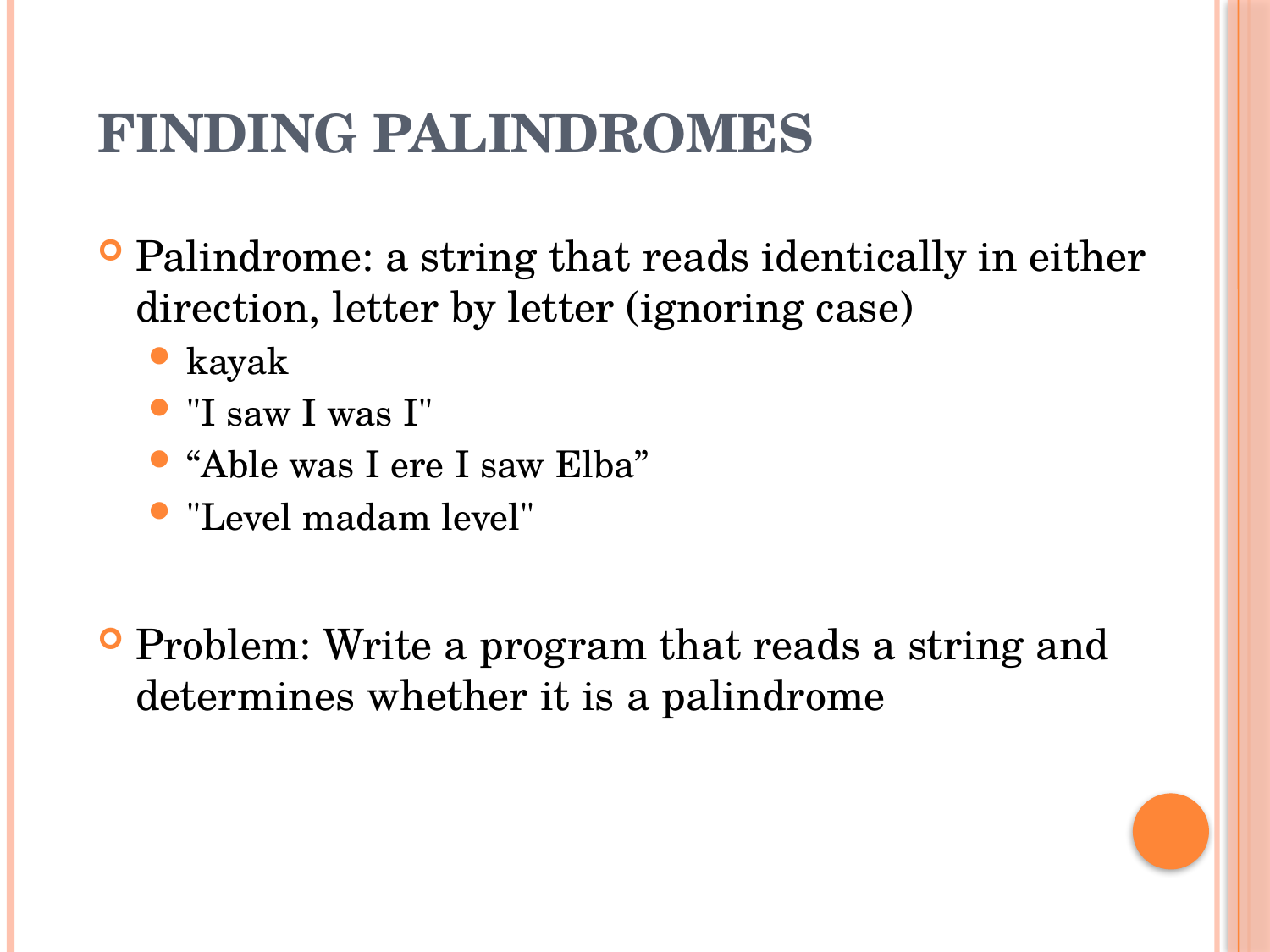

# Finding Palindromes
Palindrome: a string that reads identically in either direction, letter by letter (ignoring case)
kayak
"I saw I was I"
“Able was I ere I saw Elba”
"Level madam level"

Problem: Write a program that reads a string and determines whether it is a palindrome